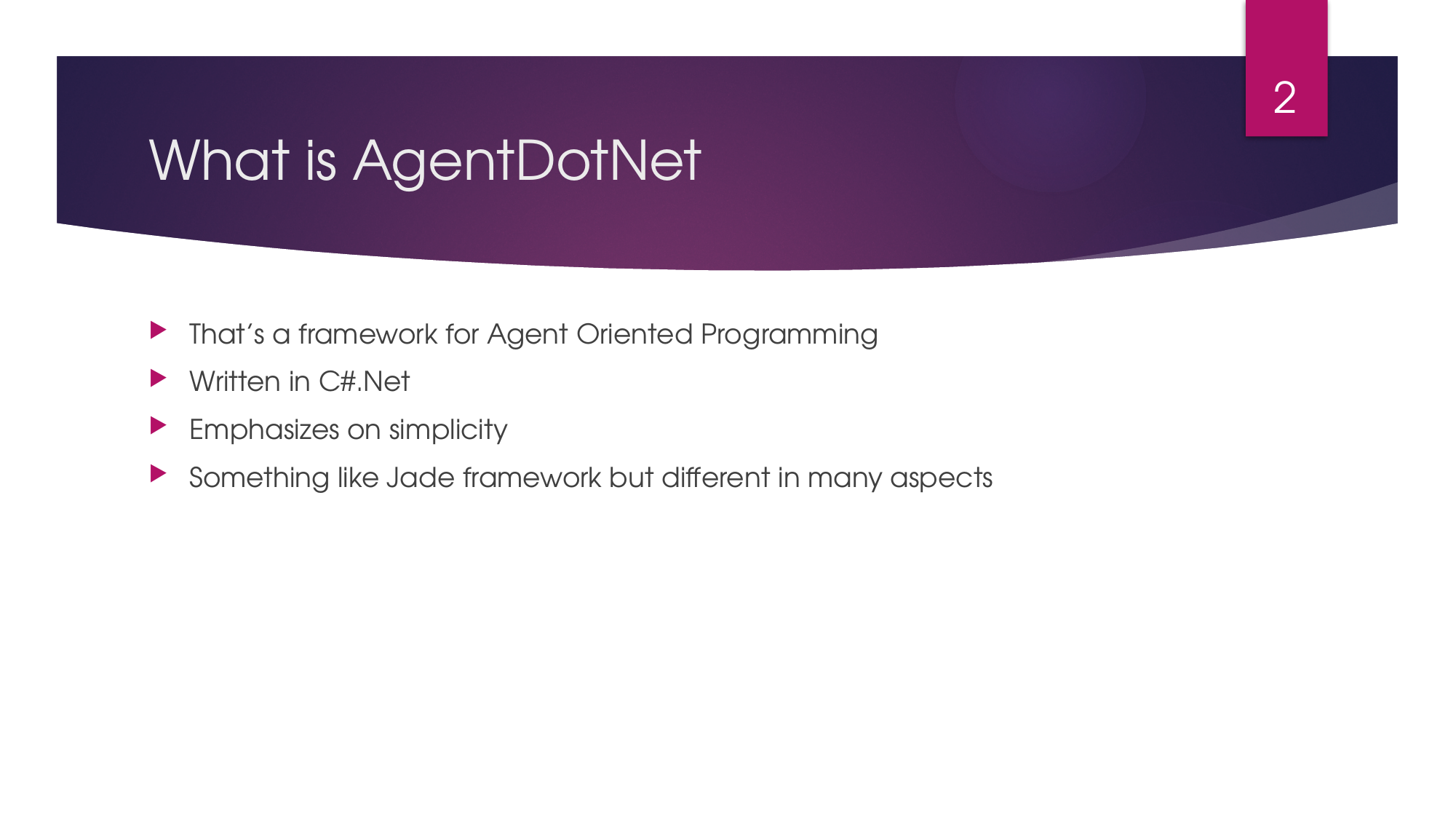

2
# What is AgentDotNet
That’s a framework for Agent Oriented Programming
Written in C#.Net
Emphasizes on simplicity
Something like Jade framework but different in many aspects